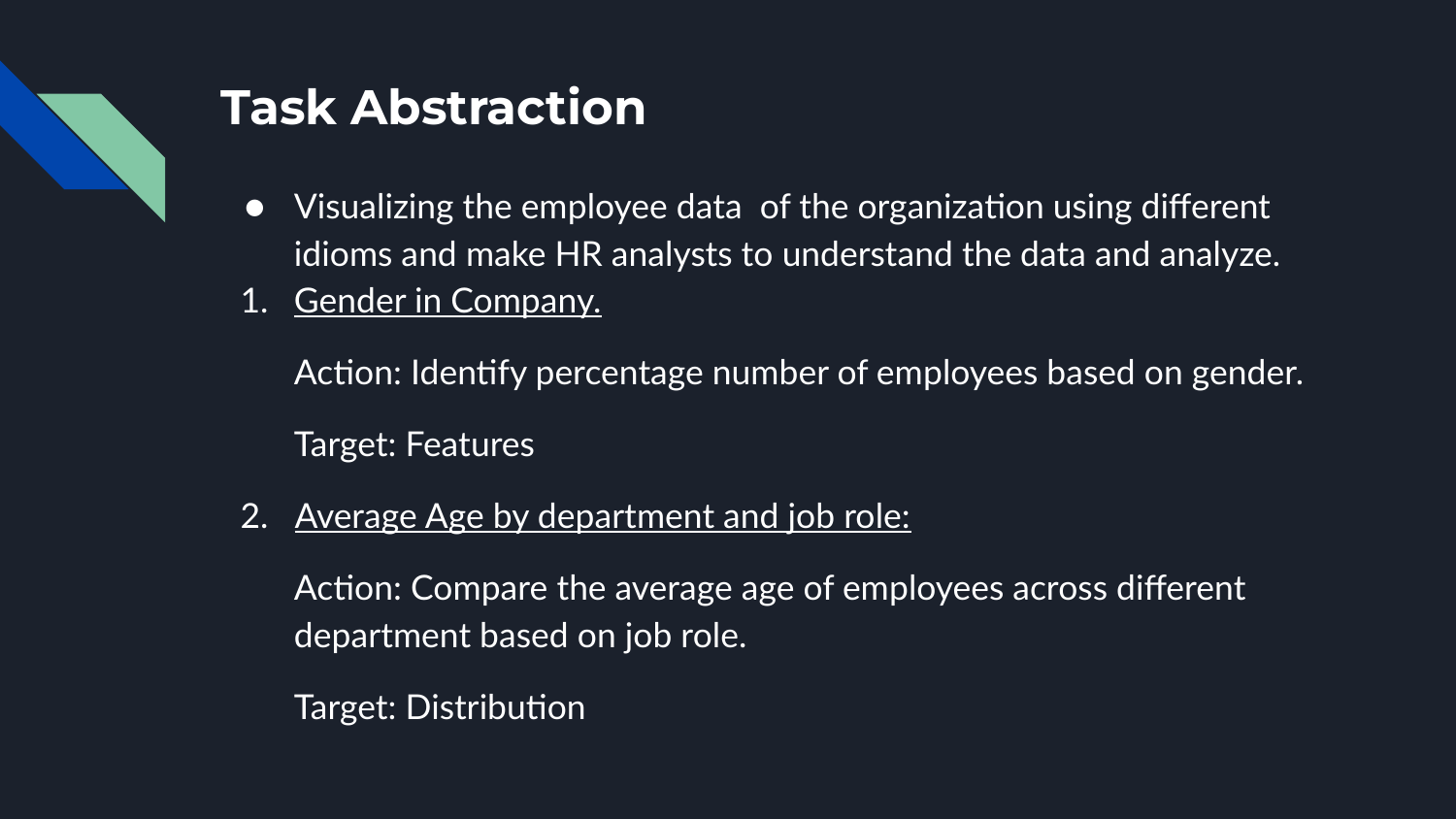

# Task Abstraction
Visualizing the employee data  of the organization using different idioms and make HR analysts to understand the data and analyze.
Gender in Company.
Action: Identify percentage number of employees based on gender.
Target: Features
2.   Average Age by department and job role:
Action: Compare the average age of employees across different department based on job role.
Target: Distribution